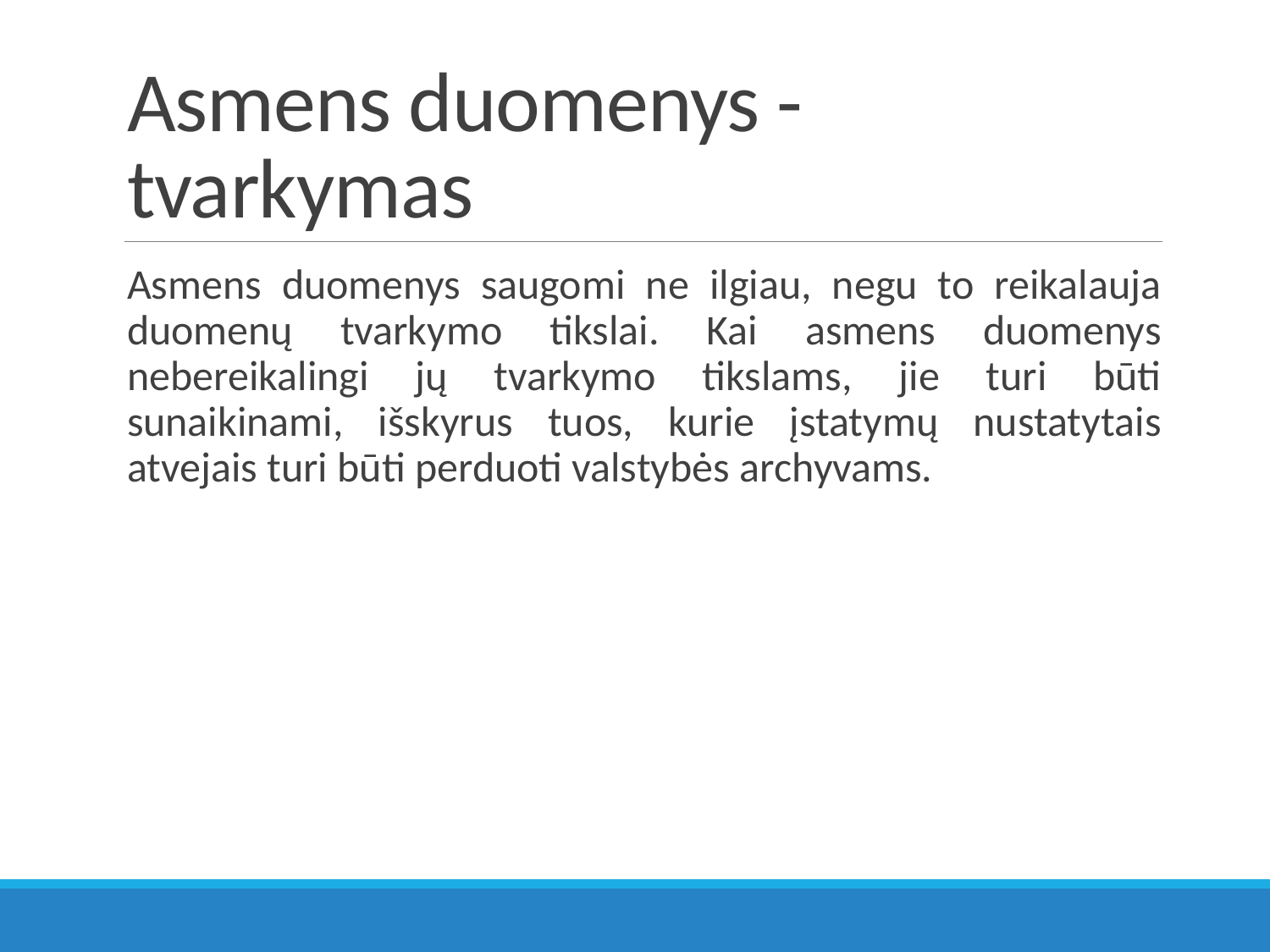

# Asmens duomenys - tvarkymas
Asmens duomenys saugomi ne ilgiau, negu to reikalauja duomenų tvarkymo tikslai. Kai asmens duomenys nebereikalingi jų tvarkymo tikslams, jie turi būti sunaikinami, išskyrus tuos, kurie įstatymų nustatytais atvejais turi būti perduoti valstybės archyvams.